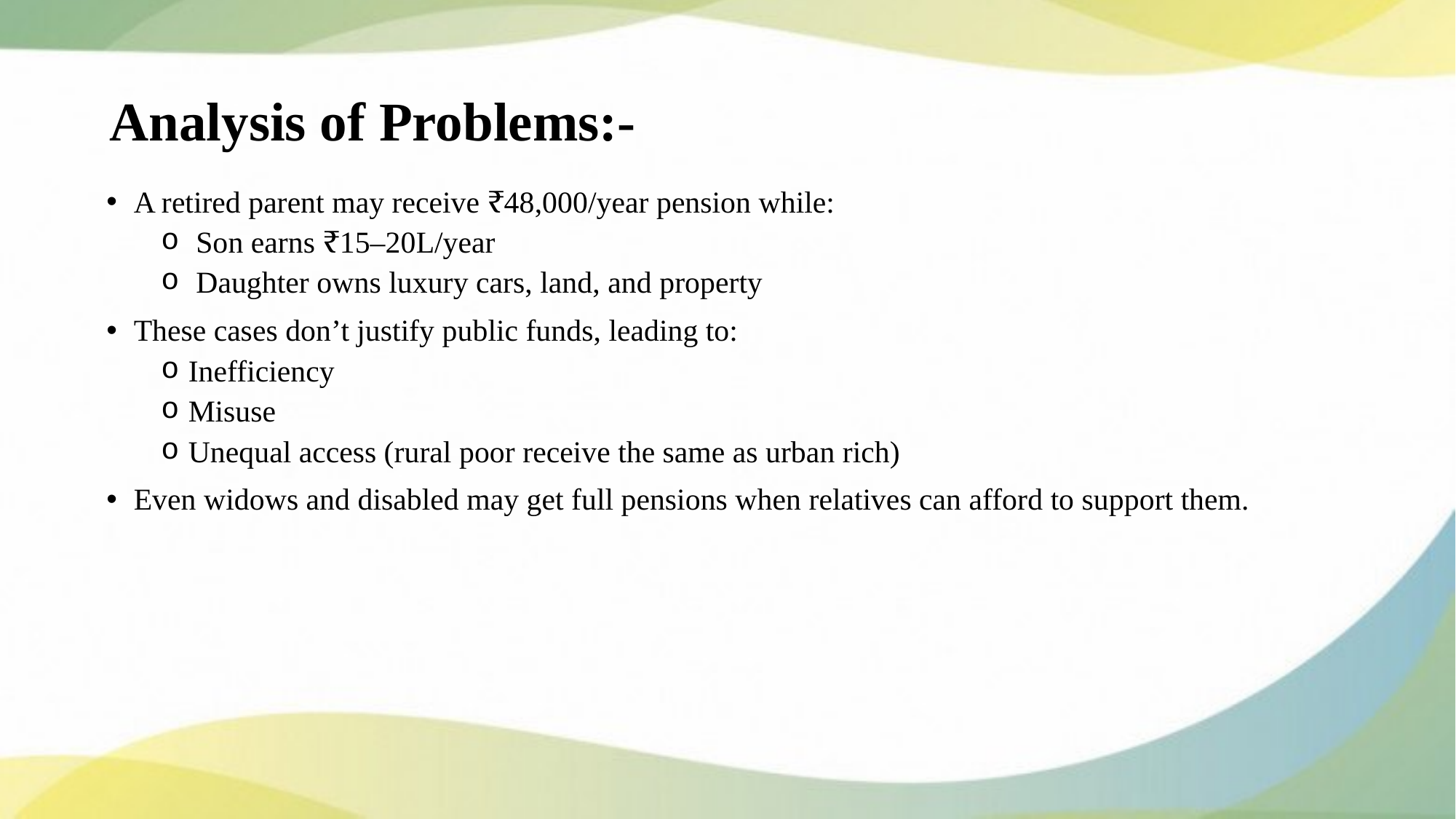

# Analysis of Problems:-
A retired parent may receive ₹48,000/year pension while:
 Son earns ₹15–20L/year
 Daughter owns luxury cars, land, and property
These cases don’t justify public funds, leading to:
Inefficiency
Misuse
Unequal access (rural poor receive the same as urban rich)
Even widows and disabled may get full pensions when relatives can afford to support them.